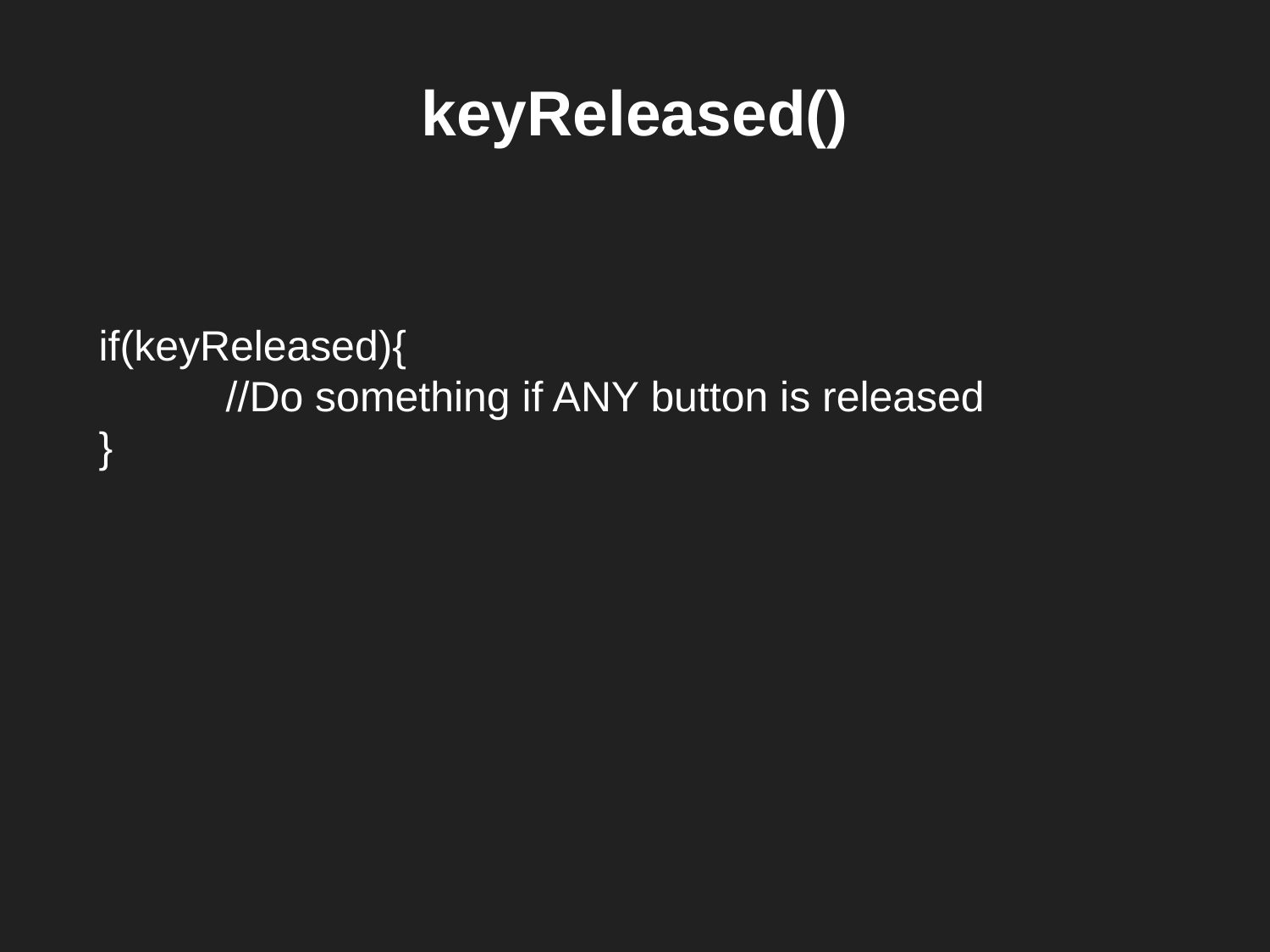

keyReleased()
if(keyReleased){
	//Do something if ANY button is released
}